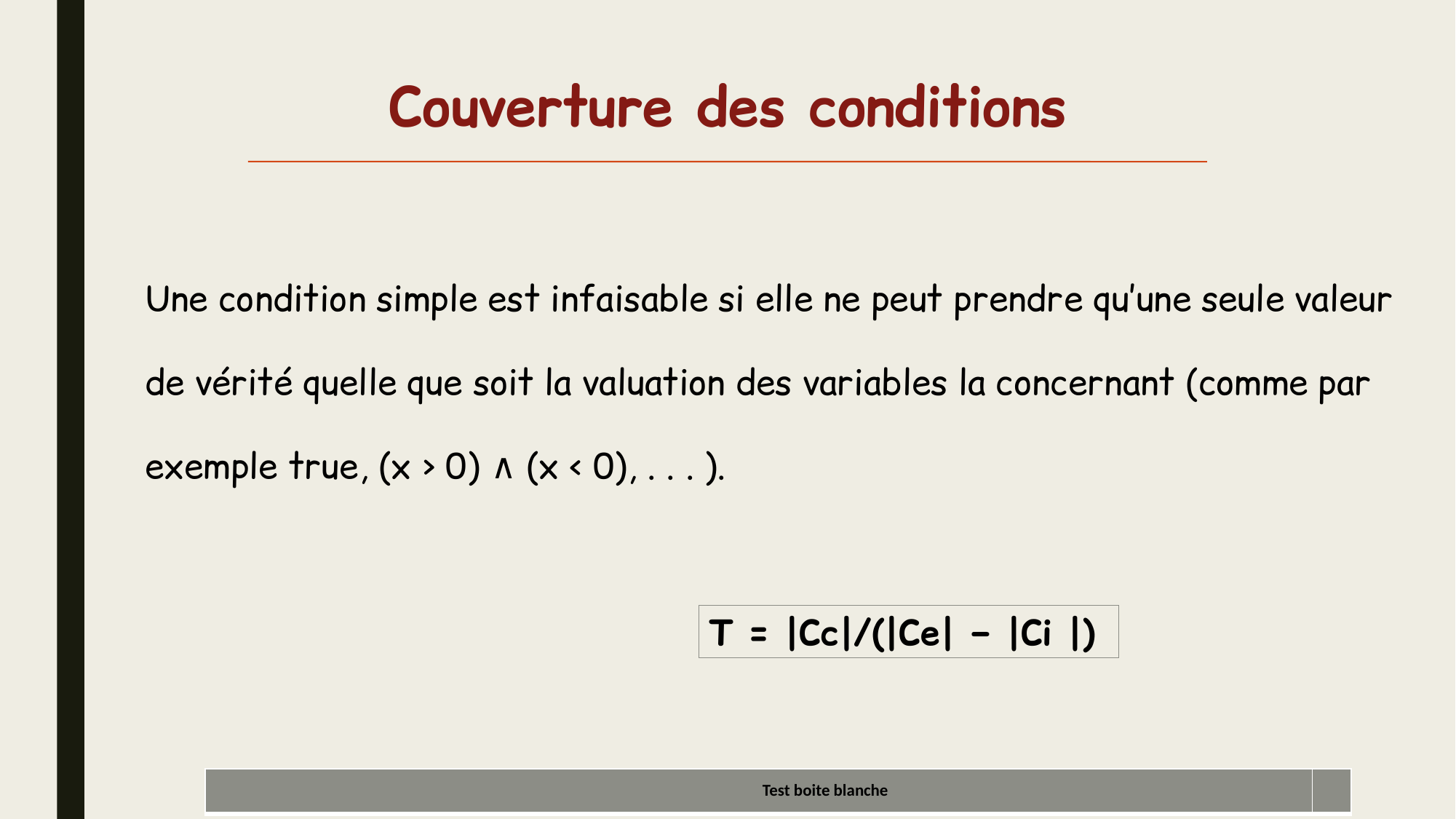

Couverture des conditions

Une condition simple est infaisable si elle ne peut prendre qu’une seule valeur de vérité quelle que soit la valuation des variables la concernant (comme par exemple true, (x > 0) ∧ (x < 0), . . . ).
T = |Cc|/(|Ce| − |Ci |)
| Test boite blanche |  |
| --- | --- |
26